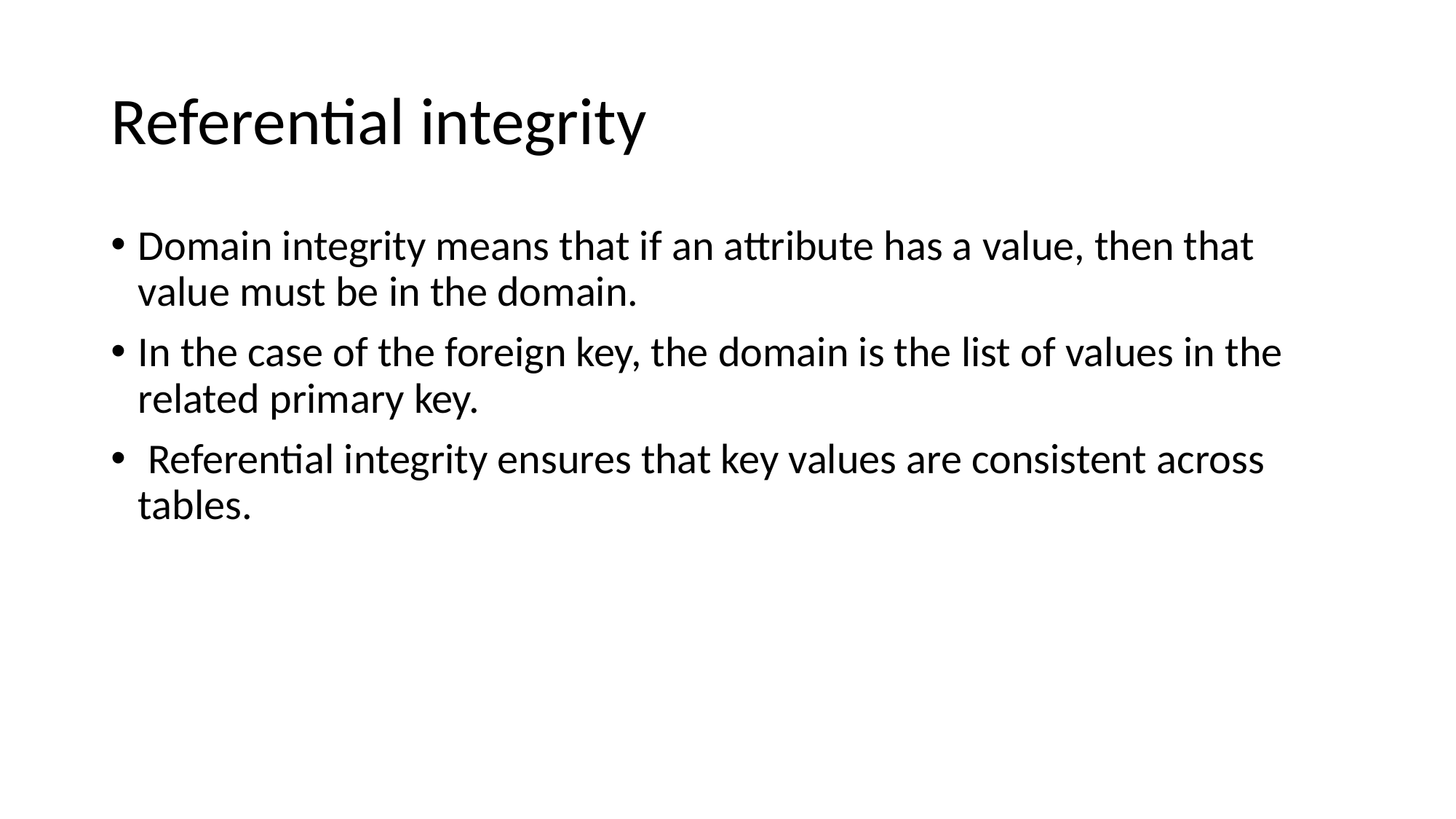

# Referential integrity
Domain integrity means that if an attribute has a value, then that value must be in the domain.
In the case of the foreign key, the domain is the list of values in the related primary key.
 Referential integrity ensures that key values are consistent across tables.